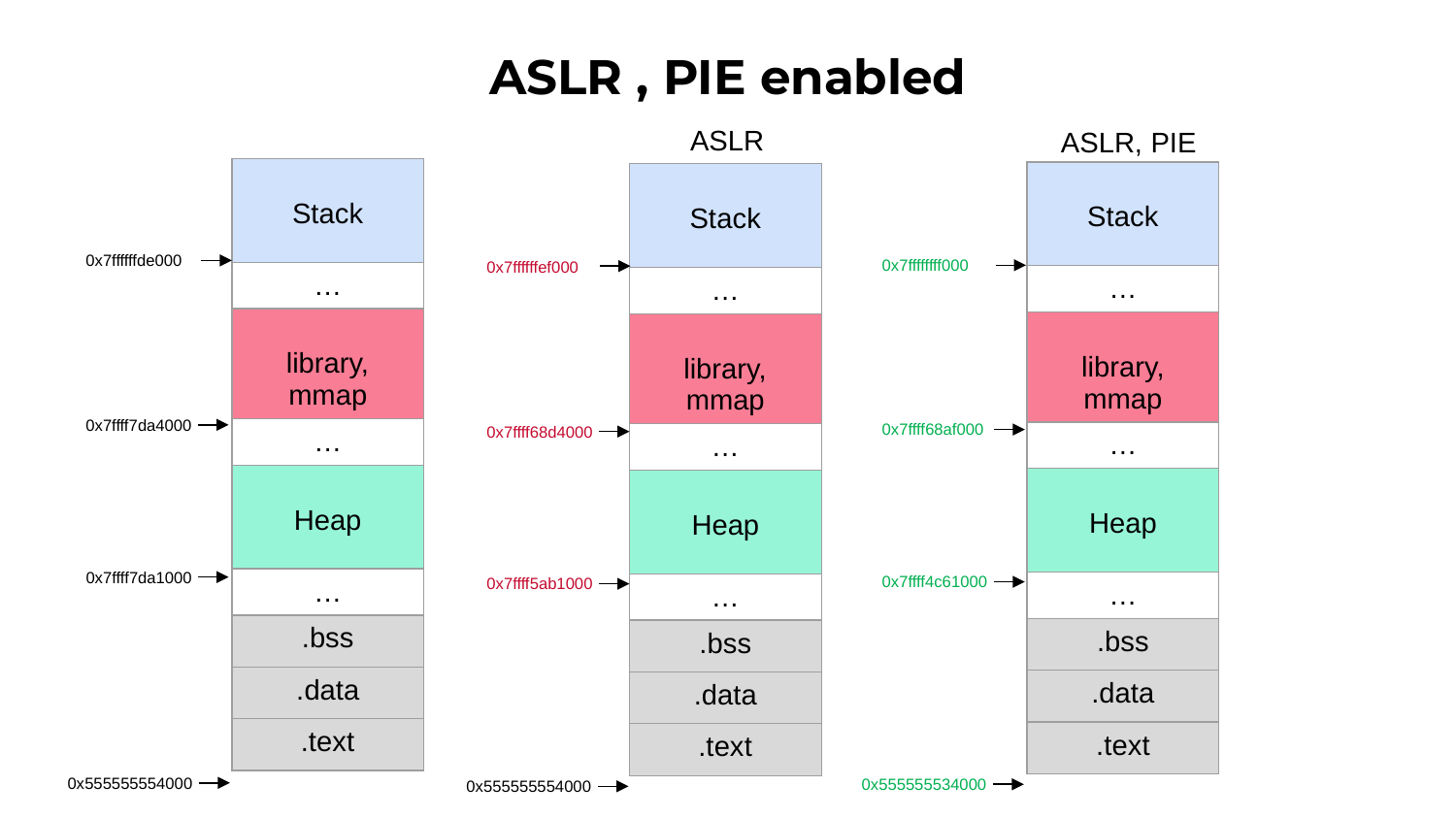

# ASLR , PIE enabled
ASLR
ASLR, PIE
| Stack |
| --- |
| … |
| library, mmap |
| … |
| Heap |
| … |
| .bss |
| .data |
| .text |
| Stack |
| --- |
| … |
| library, mmap |
| … |
| Heap |
| … |
| .bss |
| .data |
| .text |
| Stack |
| --- |
| … |
| library, mmap |
| … |
| Heap |
| … |
| .bss |
| .data |
| .text |
0x7ffffffde000
0x7ffffffff000
0x7ffffffef000
0x7ffff7da4000
0x7ffff68af000
0x7ffff68d4000
0x7ffff7da1000
0x7ffff4c61000
0x7ffff5ab1000
0x555555554000
0x555555534000
0x555555554000